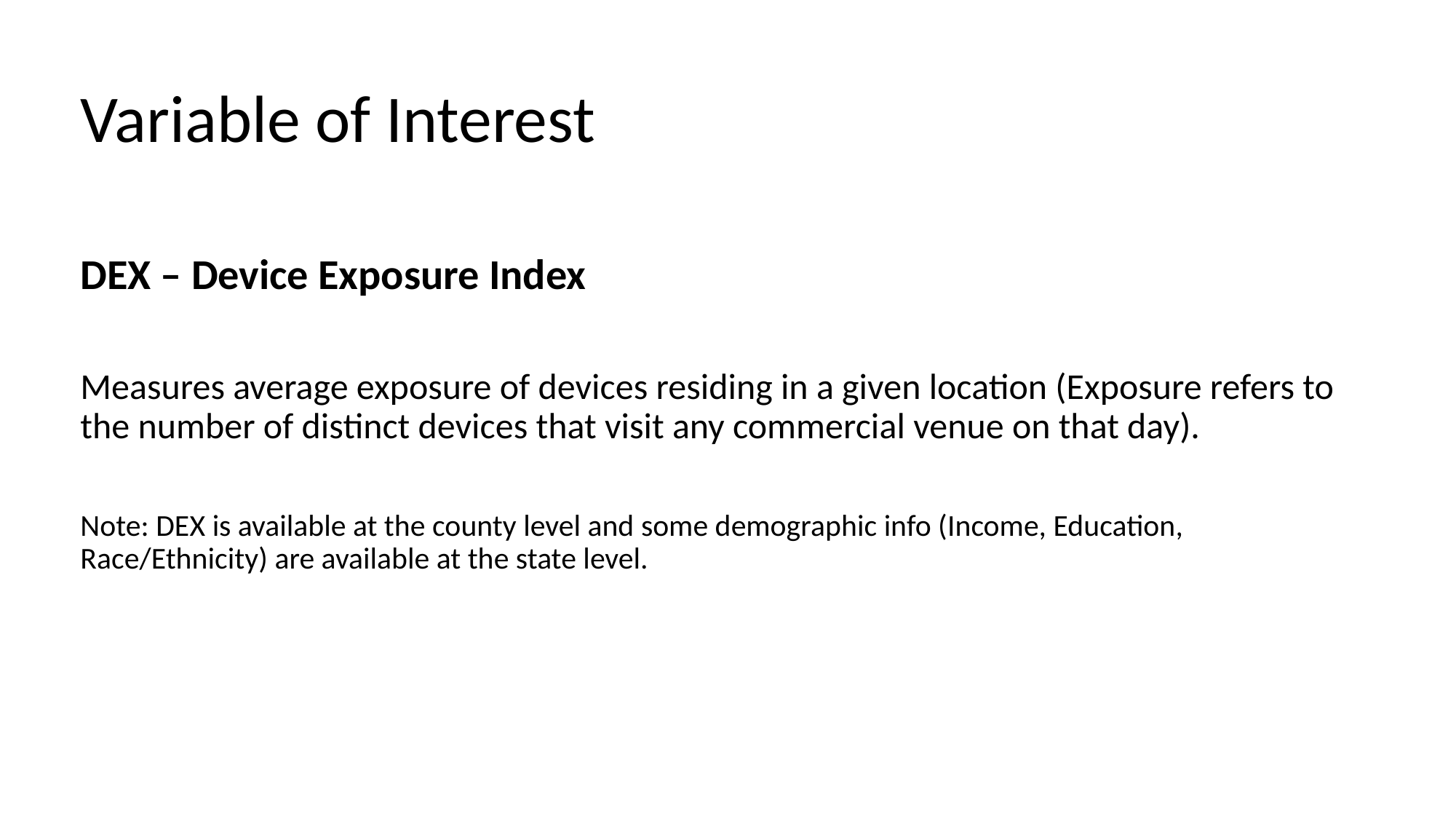

# Variable of Interest
DEX – Device Exposure Index

Measures average exposure of devices residing in a given location (Exposure refers to the number of distinct devices that visit any commercial venue on that day).

Note: DEX is available at the county level and some demographic info (Income, Education, Race/Ethnicity) are available at the state level.